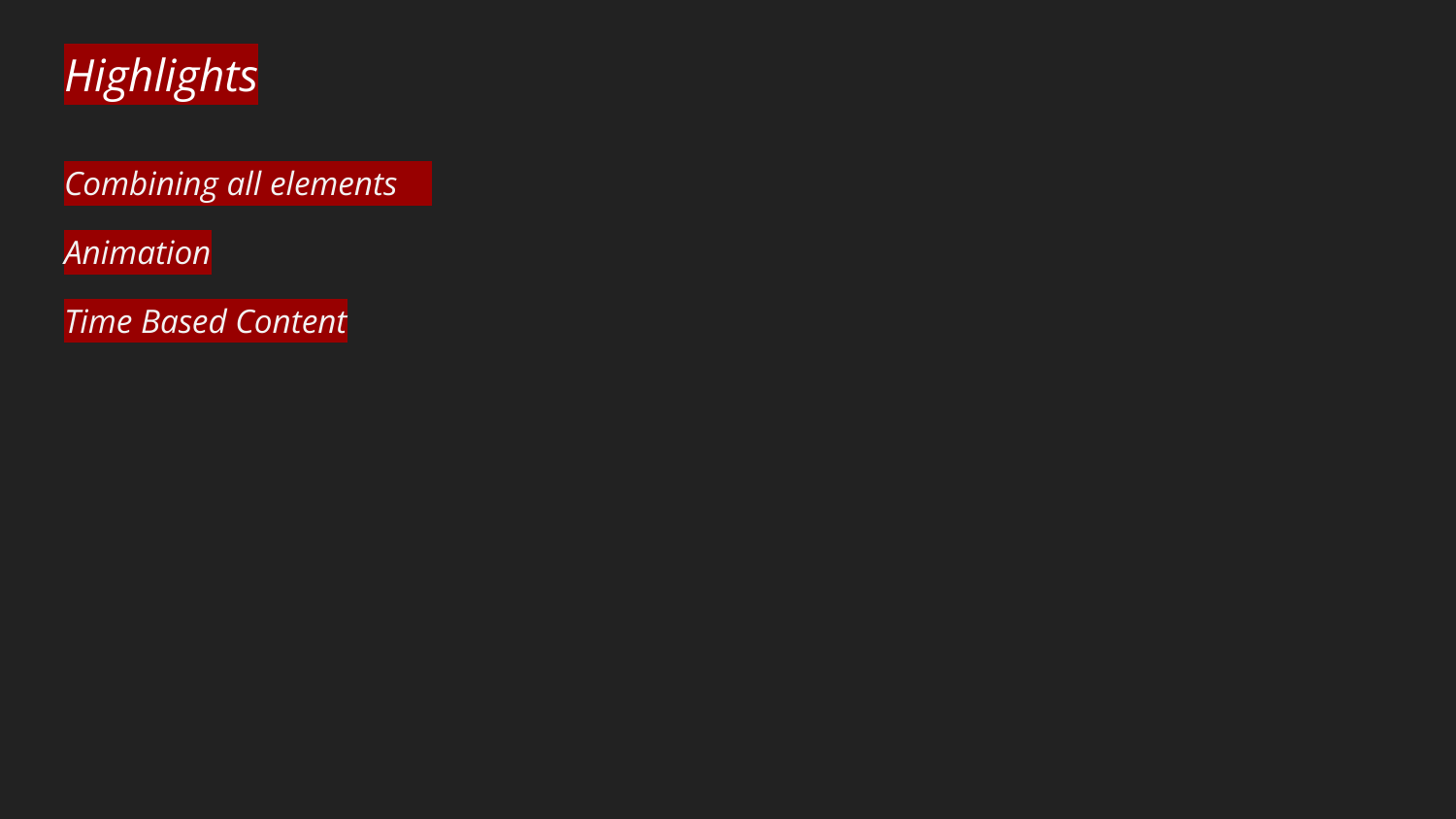

# Highlights
Combining all elements
Animation
Time Based Content